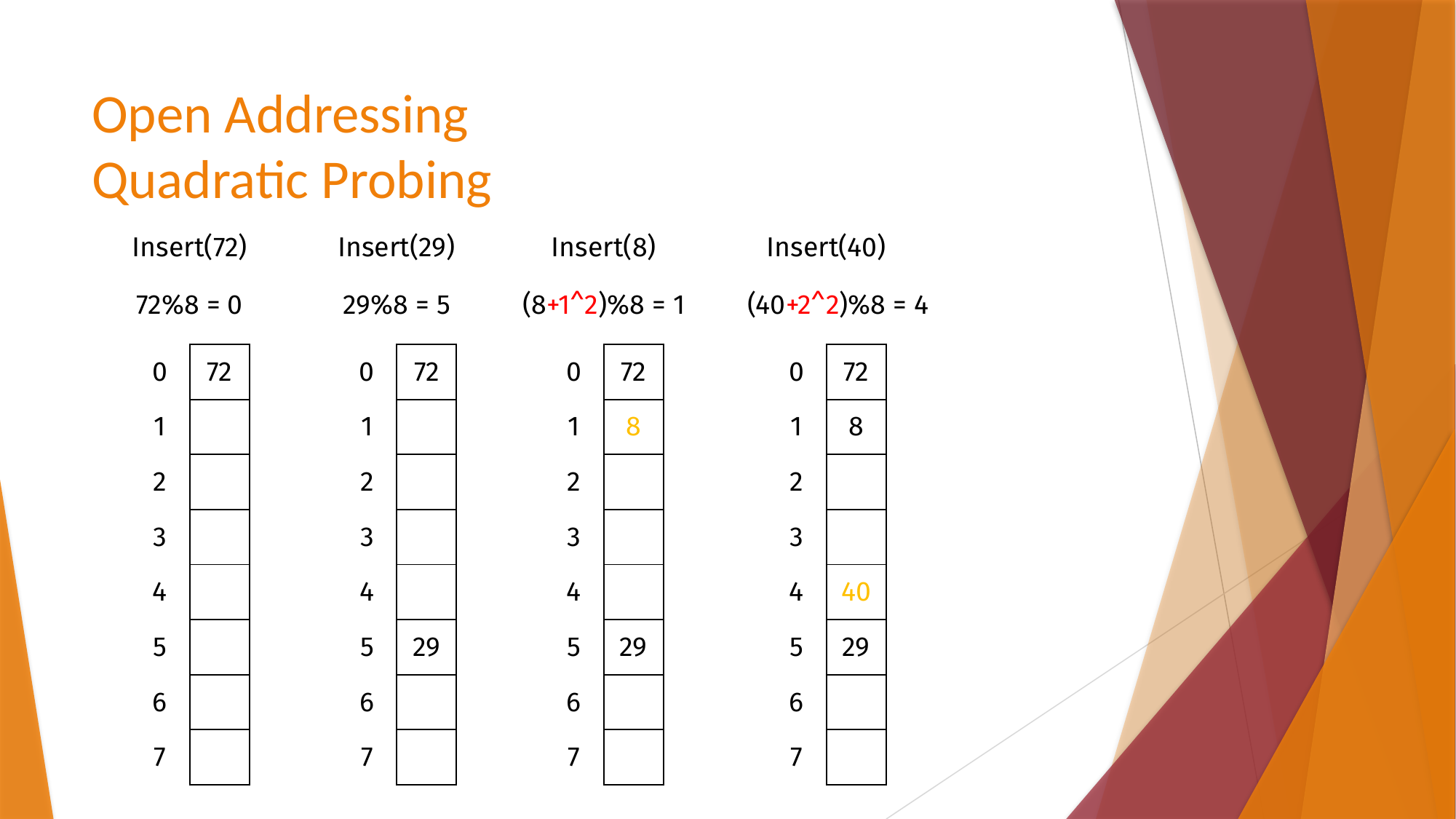

# Open Addressing Quadratic Probing
Insert(72)
Insert(29)
Insert(8)
Insert(40)
72%8 = 0
29%8 = 5
(8+1^2)%8 = 1
(40+2^2)%8 = 4
| 0 | 72 |
| --- | --- |
| 1 |  |
| 2 |  |
| 3 |  |
| 4 |  |
| 5 |  |
| 6 |  |
| 7 |  |
| 0 | 72 |
| --- | --- |
| 1 |  |
| 2 |  |
| 3 |  |
| 4 |  |
| 5 | 29 |
| 6 |  |
| 7 |  |
| 0 | 72 |
| --- | --- |
| 1 | 8 |
| 2 |  |
| 3 |  |
| 4 |  |
| 5 | 29 |
| 6 |  |
| 7 |  |
| 0 | 72 |
| --- | --- |
| 1 | 8 |
| 2 |  |
| 3 |  |
| 4 | 40 |
| 5 | 29 |
| 6 |  |
| 7 |  |